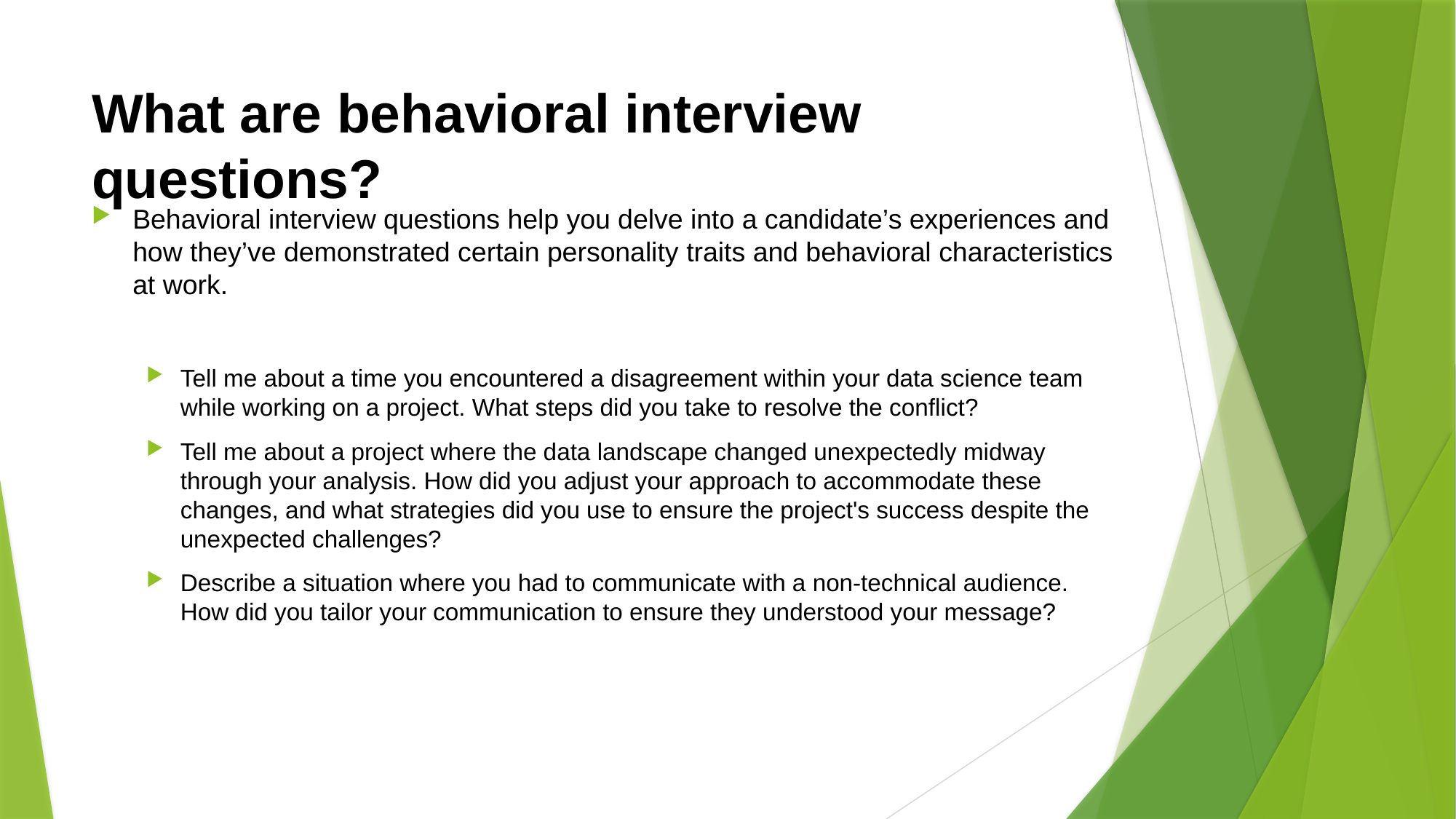

# What are behavioral interview questions?
Behavioral interview questions help you delve into a candidate’s experiences and how they’ve demonstrated certain personality traits and behavioral characteristics at work.

Tell me about a time you encountered a disagreement within your data science team while working on a project. What steps did you take to resolve the conflict?
Tell me about a project where the data landscape changed unexpectedly midway through your analysis. How did you adjust your approach to accommodate these changes, and what strategies did you use to ensure the project's success despite the unexpected challenges?
Describe a situation where you had to communicate with a non-technical audience. How did you tailor your communication to ensure they understood your message?